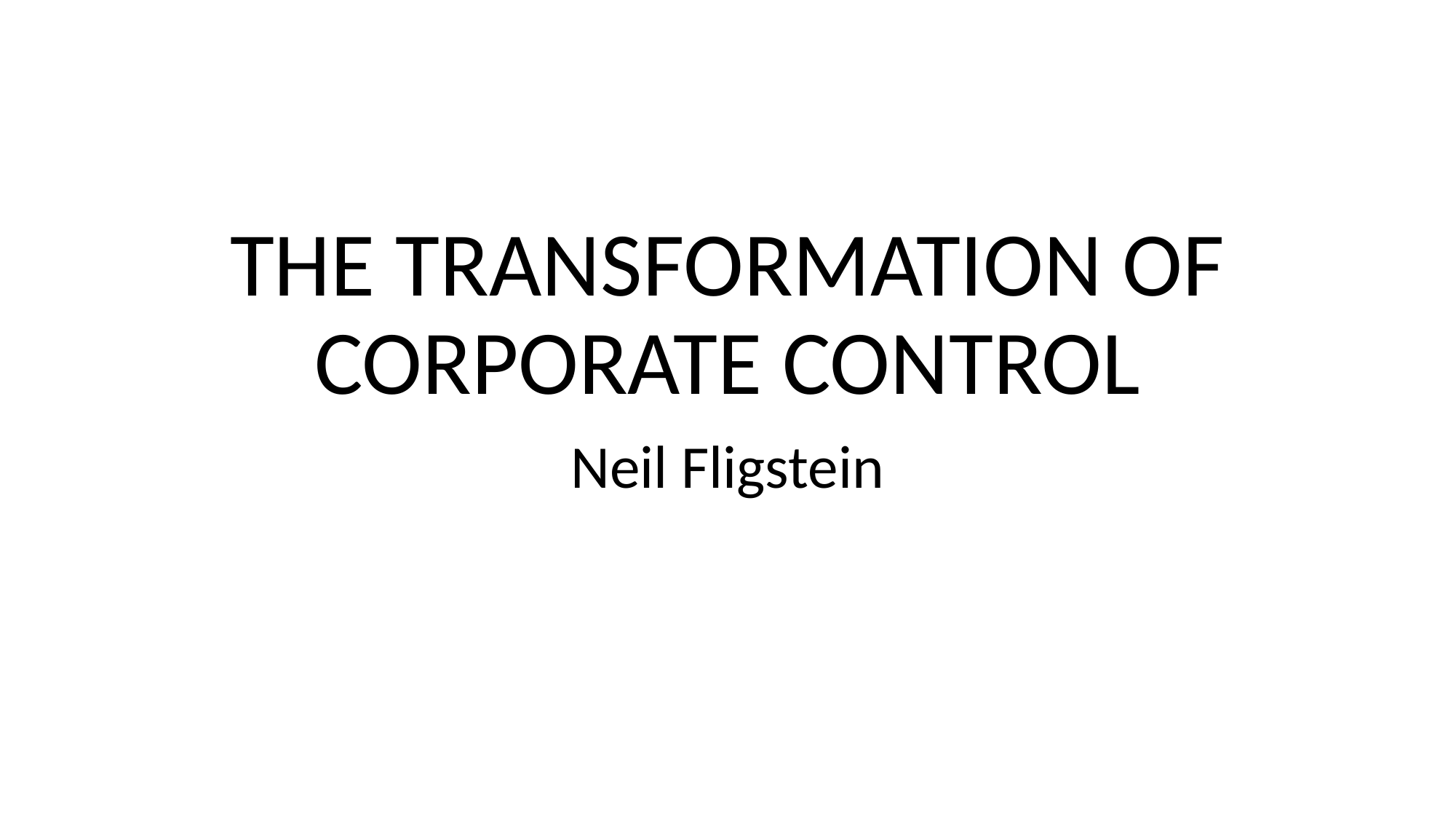

# THE TRANSFORMATION OF CORPORATE CONTROL
Neil Fligstein